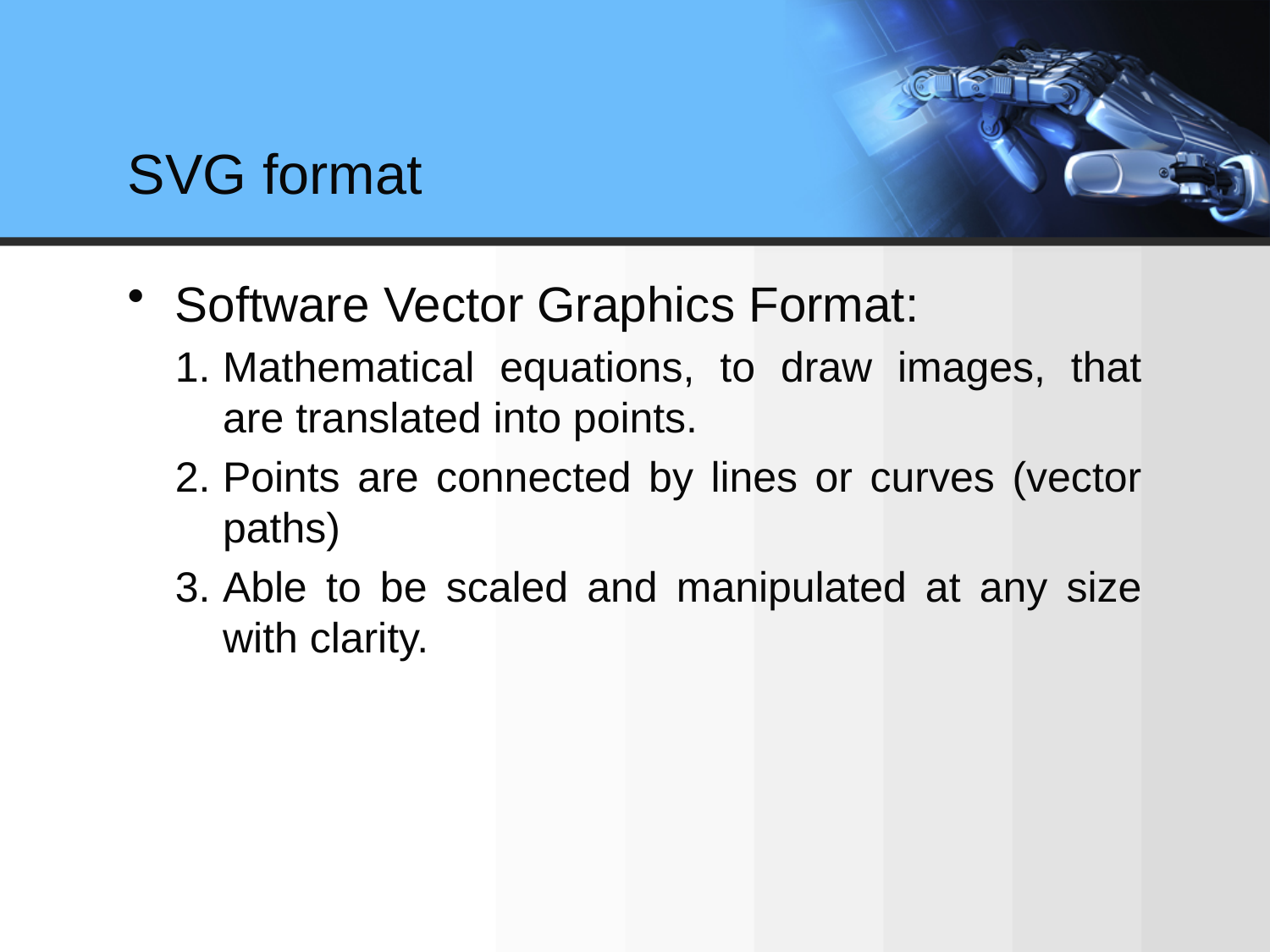

# SVG format
Software Vector Graphics Format:
Mathematical equations, to draw images, that are translated into points.
Points are connected by lines or curves (vector paths)
Able to be scaled and manipulated at any size with clarity.